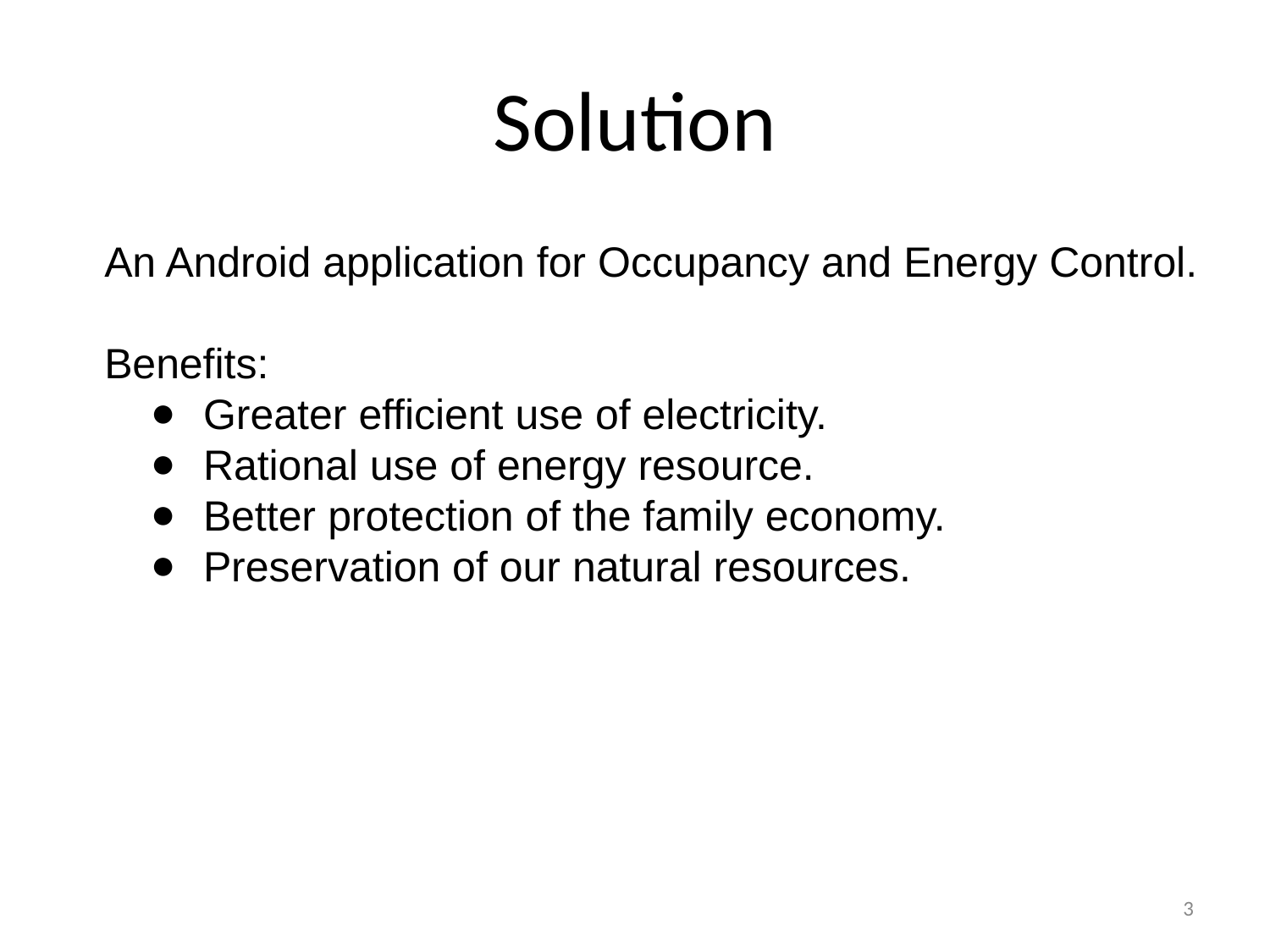

# Solution
An Android application for Occupancy and Energy Control.

Benefits:
Greater efficient use of electricity.
Rational use of energy resource.
Better protection of the family economy.
Preservation of our natural resources.

3